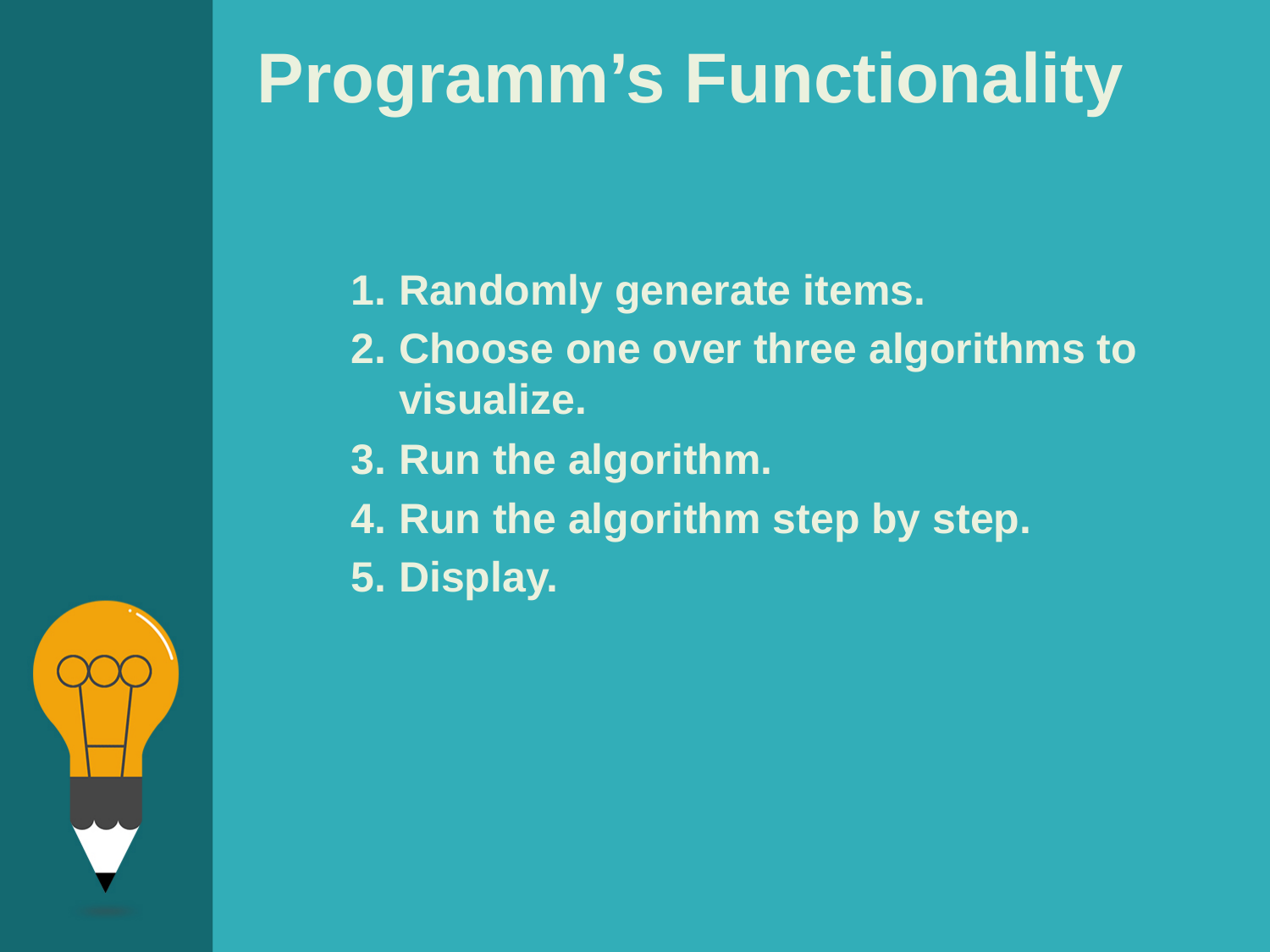

# Programm’s Functionality

Randomly generate items.
Choose one over three algorithms to visualize.
Run the algorithm.
Run the algorithm step by step.
Display.